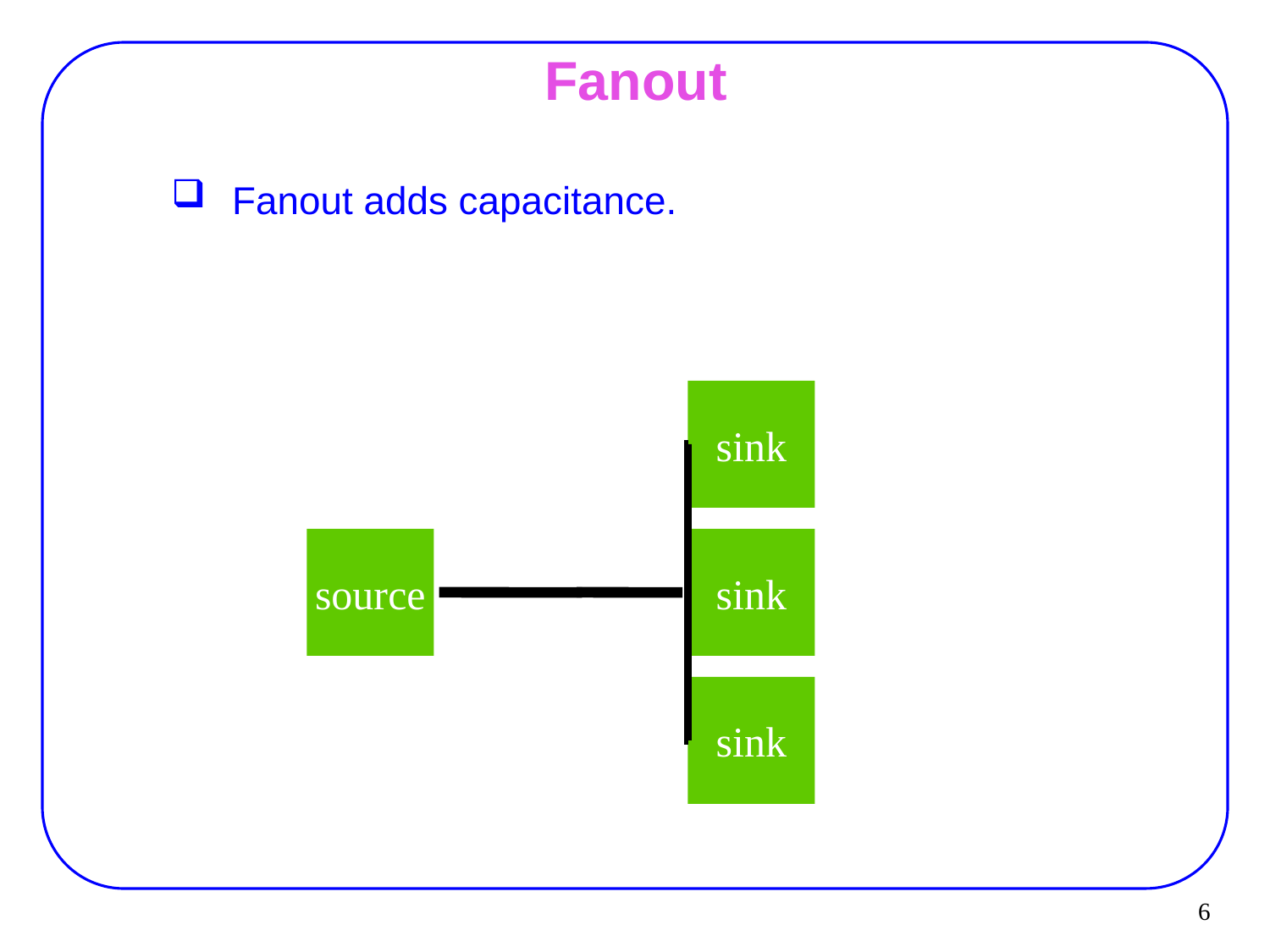

مرتضي صاحب الزماني
6
# Fanout
Fanout adds capacitance.
sink
source
sink

sink